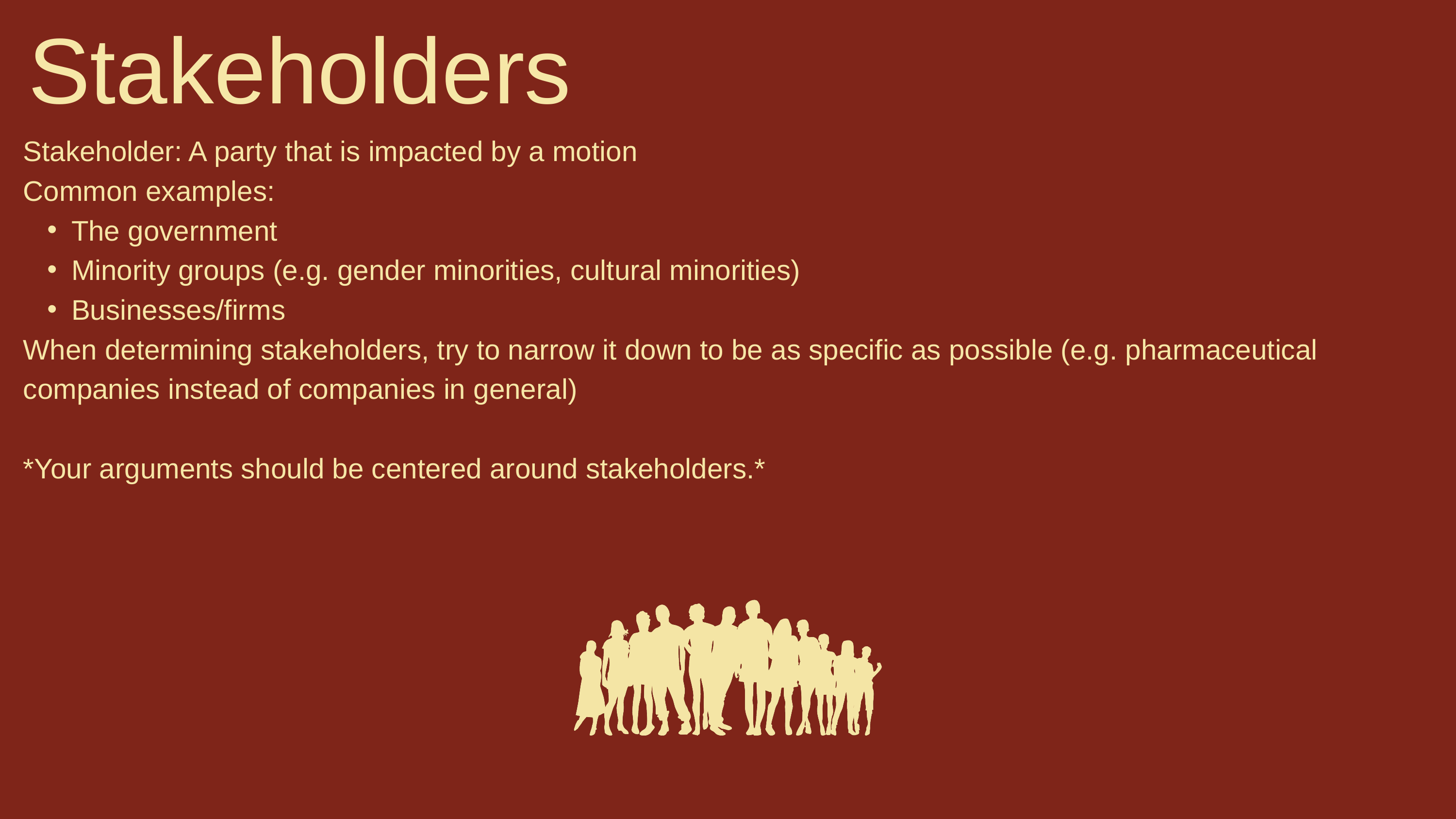

Stakeholders
Stakeholder: A party that is impacted by a motion
Common examples:
The government
Minority groups (e.g. gender minorities, cultural minorities)
Businesses/firms
When determining stakeholders, try to narrow it down to be as specific as possible (e.g. pharmaceutical companies instead of companies in general)

*Your arguments should be centered around stakeholders.*